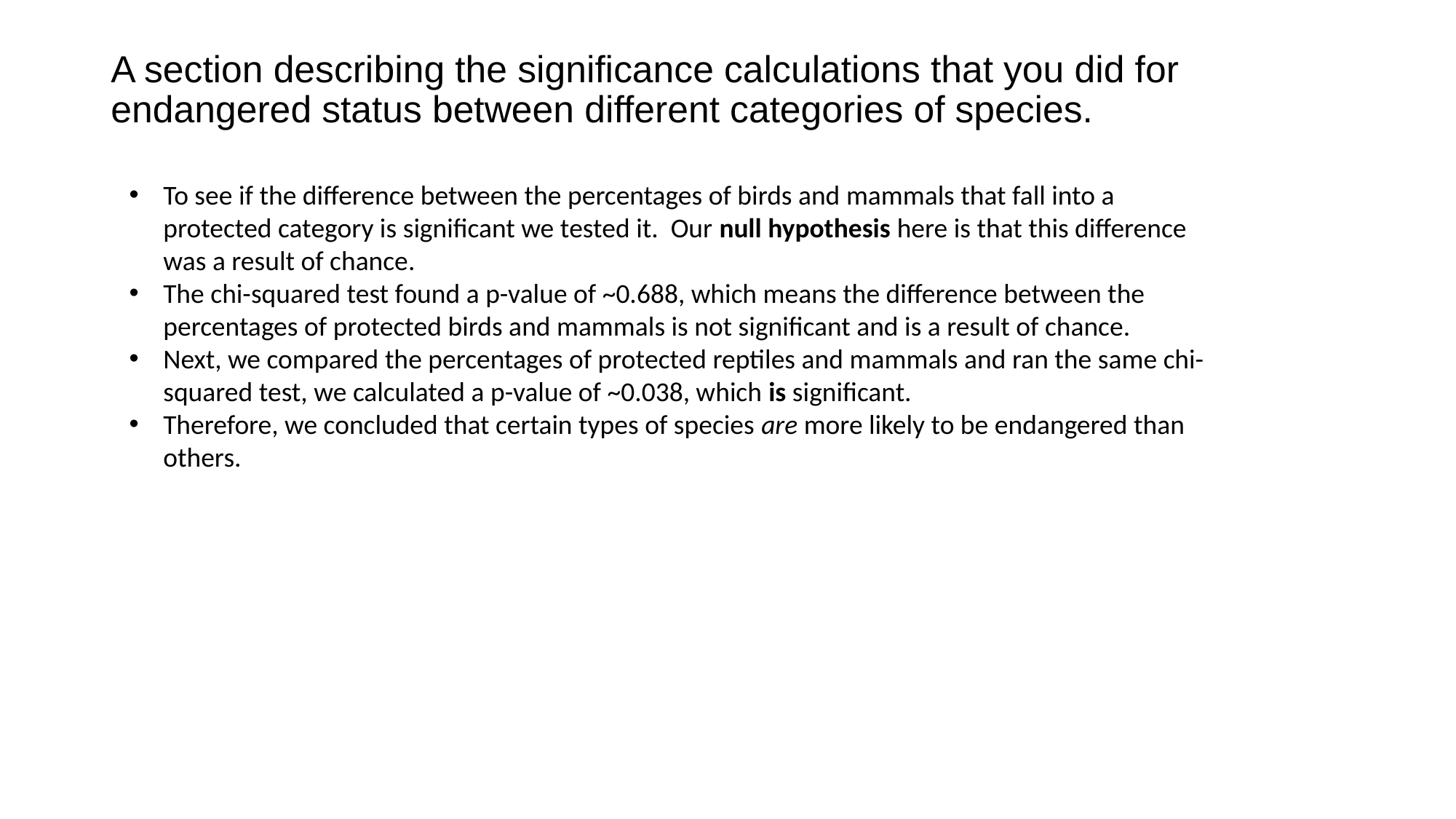

# A section describing the significance calculations that you did for endangered status between different categories of species.
To see if the difference between the percentages of birds and mammals that fall into a protected category is significant we tested it.  Our null hypothesis here is that this difference was a result of chance.
The chi-squared test found a p-value of ~0.688, which means the difference between the percentages of protected birds and mammals is not significant and is a result of chance.
Next, we compared the percentages of protected reptiles and mammals and ran the same chi-squared test, we calculated a p-value of ~0.038, which is significant.
Therefore, we concluded that certain types of species are more likely to be endangered than others.